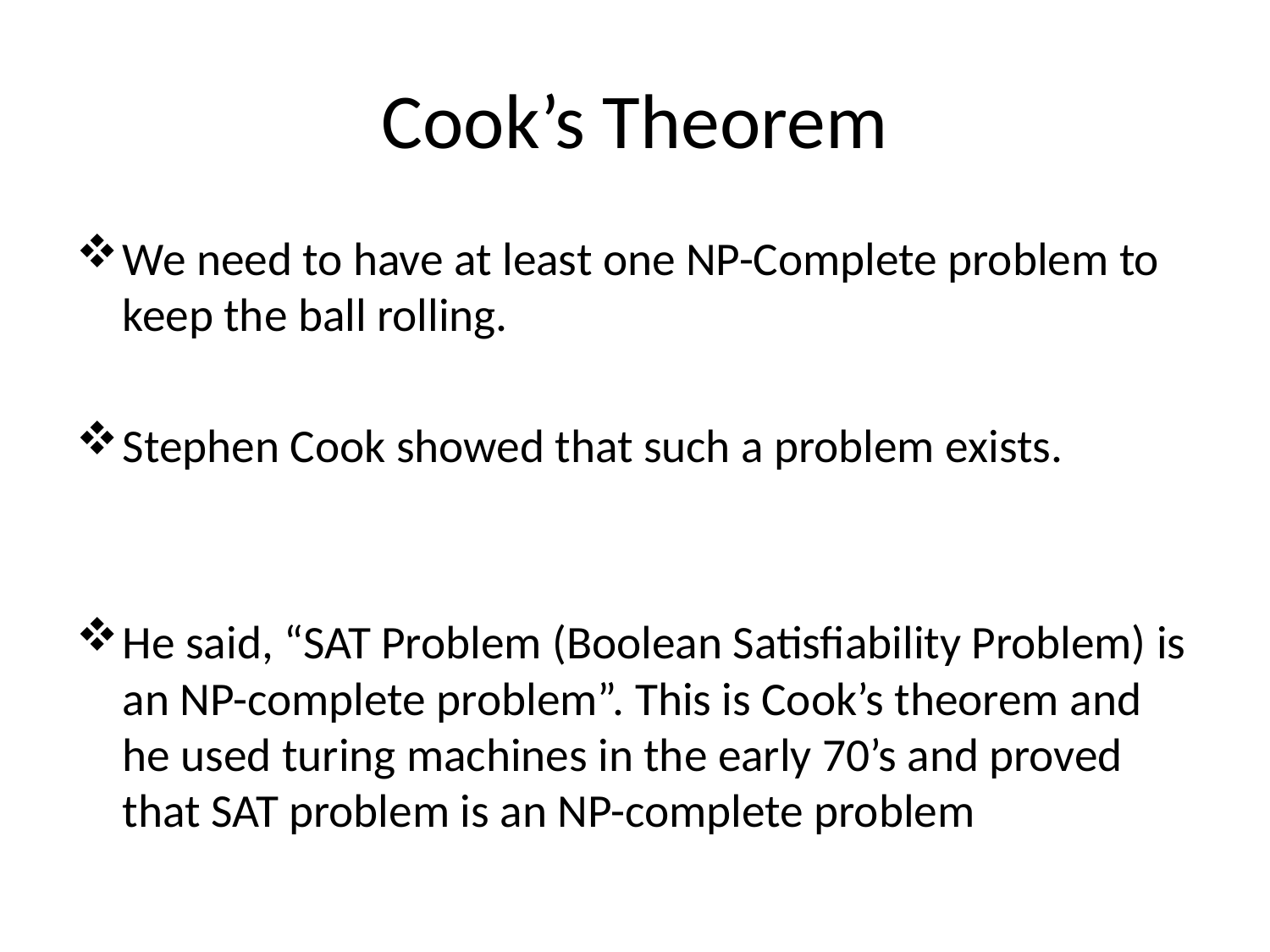

# Cook’s Theorem
We need to have at least one NP-Complete problem to keep the ball rolling.

Stephen Cook showed that such a problem exists.

He said, “SAT Problem (Boolean Satisfiability Problem) is an NP-complete problem”. This is Cook’s theorem and he used turing machines in the early 70’s and proved that SAT problem is an NP-complete problem